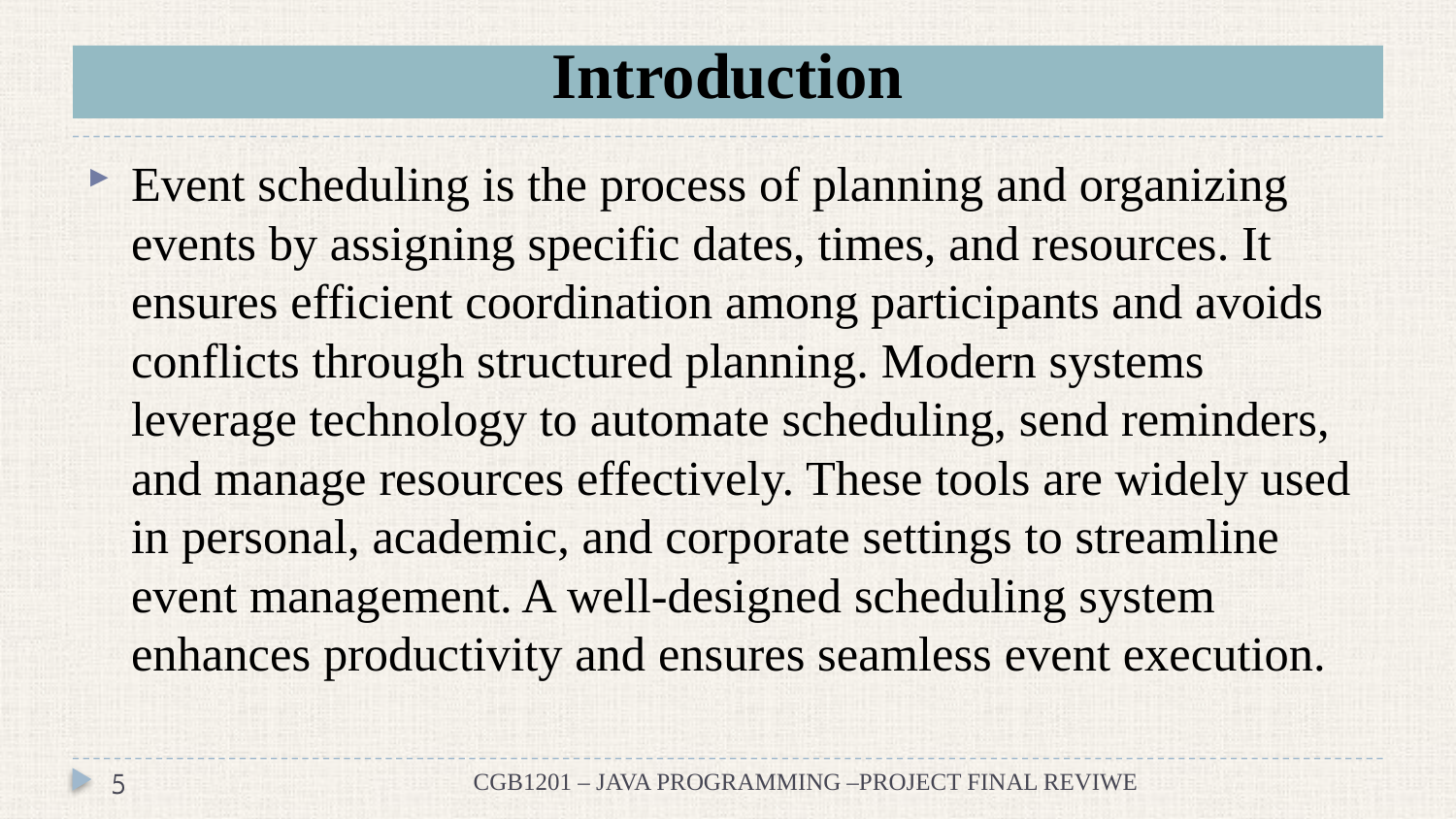

# Introduction
Event scheduling is the process of planning and organizing events by assigning specific dates, times, and resources. It ensures efficient coordination among participants and avoids conflicts through structured planning. Modern systems leverage technology to automate scheduling, send reminders, and manage resources effectively. These tools are widely used in personal, academic, and corporate settings to streamline event management. A well-designed scheduling system enhances productivity and ensures seamless event execution.
5
CGB1201 – JAVA PROGRAMMING –PROJECT FINAL REVIWE